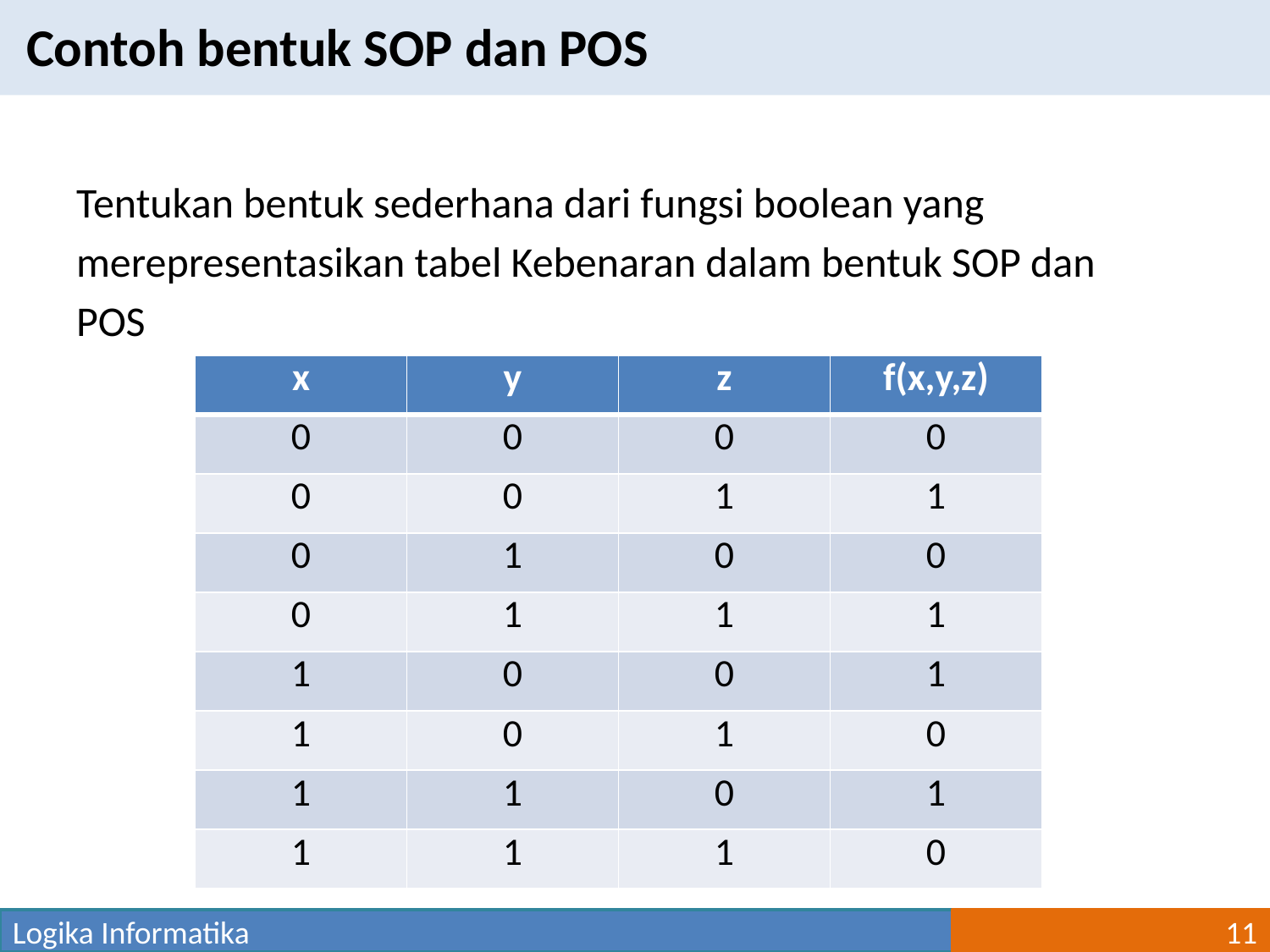

Contoh bentuk SOP dan POS
Tentukan bentuk sederhana dari fungsi boolean yang
merepresentasikan tabel Kebenaran dalam bentuk SOP dan
POS

| x | y | z | f(x,y,z) |
| --- | --- | --- | --- |
| 0 | 0 | 0 | 0 |
| 0 | 0 | 1 | 1 |
| 0 | 1 | 0 | 0 |
| 0 | 1 | 1 | 1 |
| 1 | 0 | 0 | 1 |
| 1 | 0 | 1 | 0 |
| 1 | 1 | 0 | 1 |
| 1 | 1 | 1 | 0 |
Logika Informatika
11